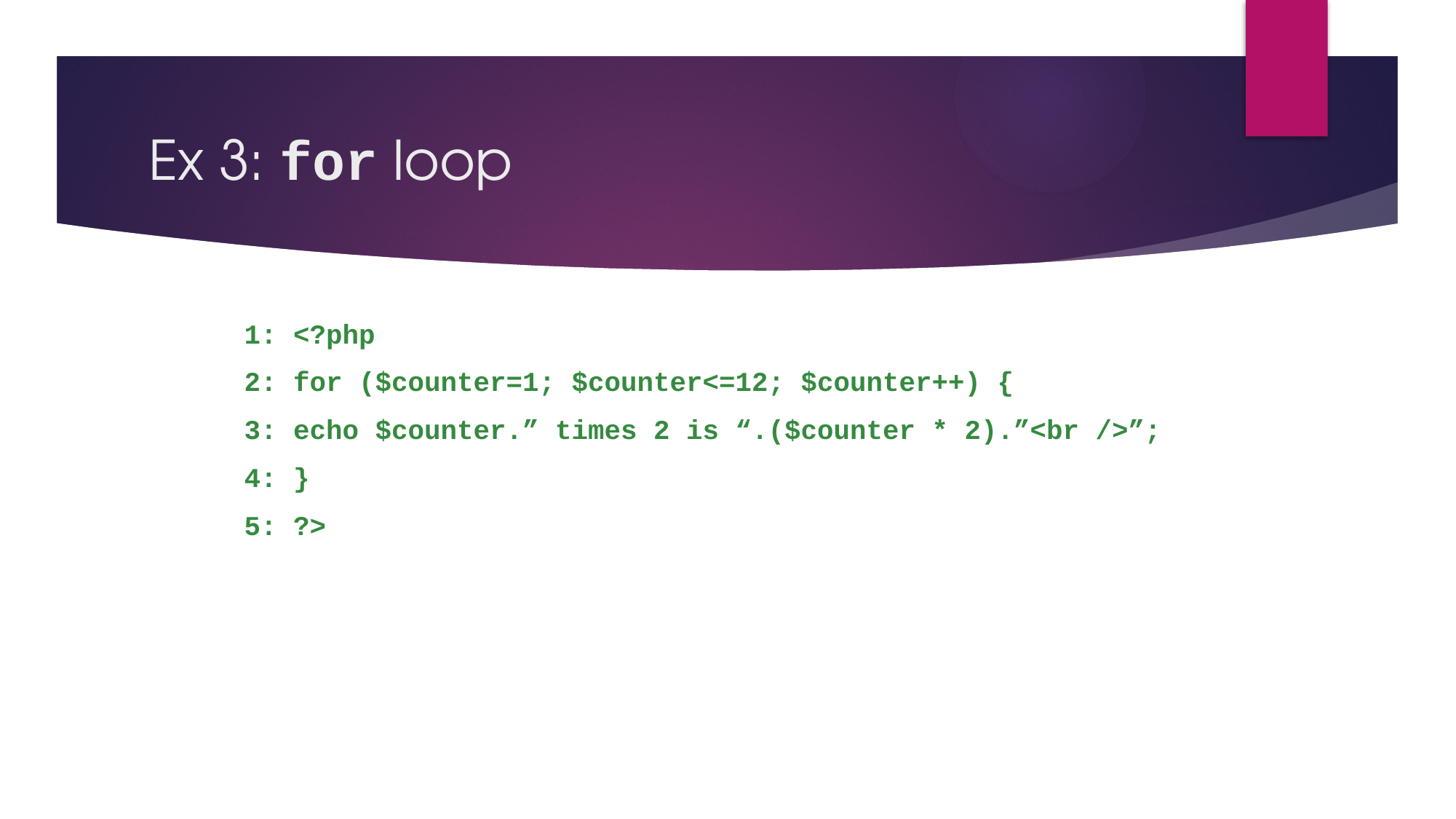

# Ex 3: for loop
1: <?php
2: for ($counter=1; $counter<=12; $counter++) {
3: echo $counter.” times 2 is “.($counter * 2).”<br />”;
4: }
5: ?>